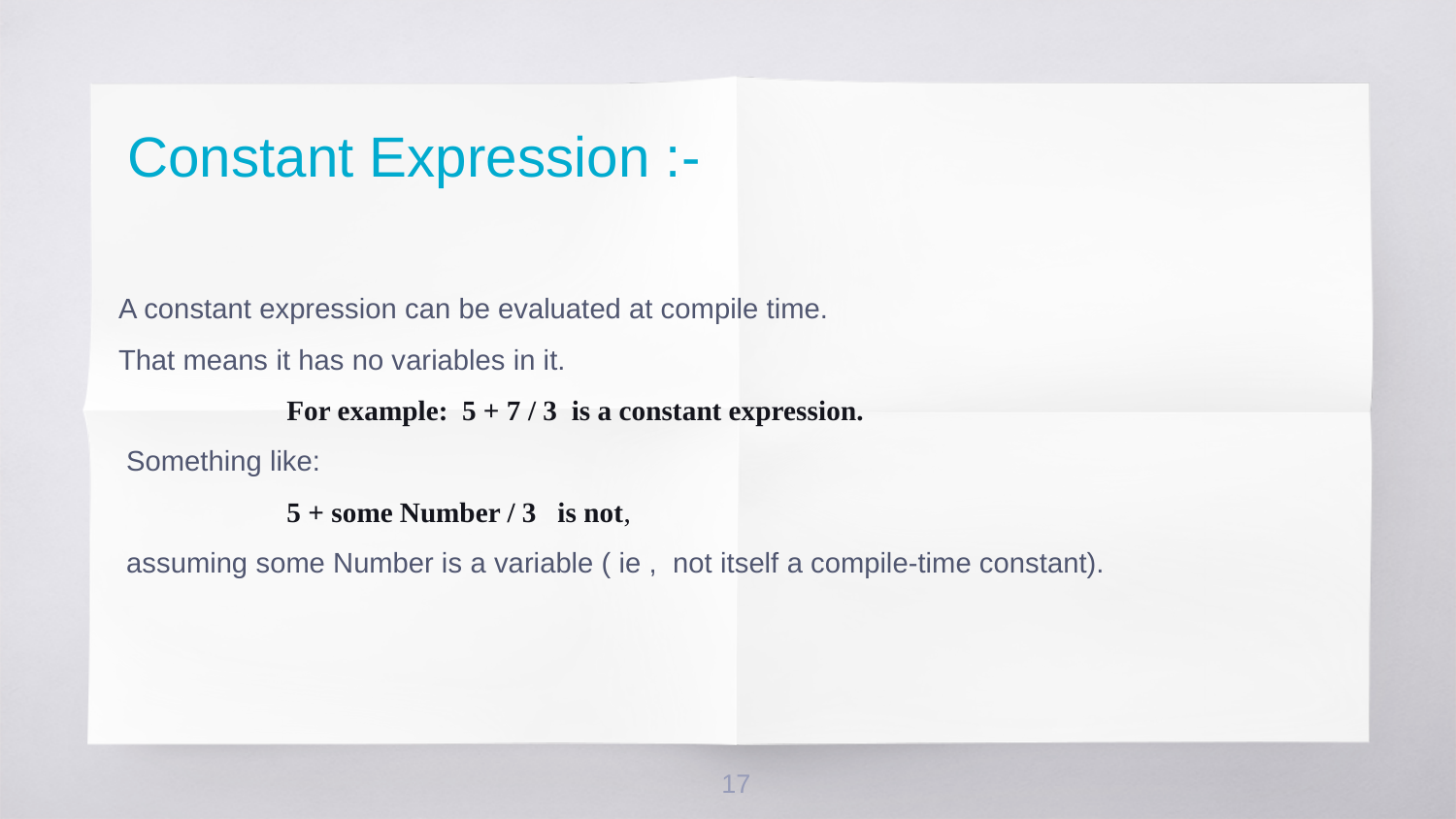

Constant Expression :-

# A constant expression can be evaluated at compile time. That means it has no variables in it. For example:  5 + 7 / 3  is a constant expression. Something like: 5 + some Number / 3   is not, assuming some Number is a variable ( ie ,  not itself a compile-time constant).
17